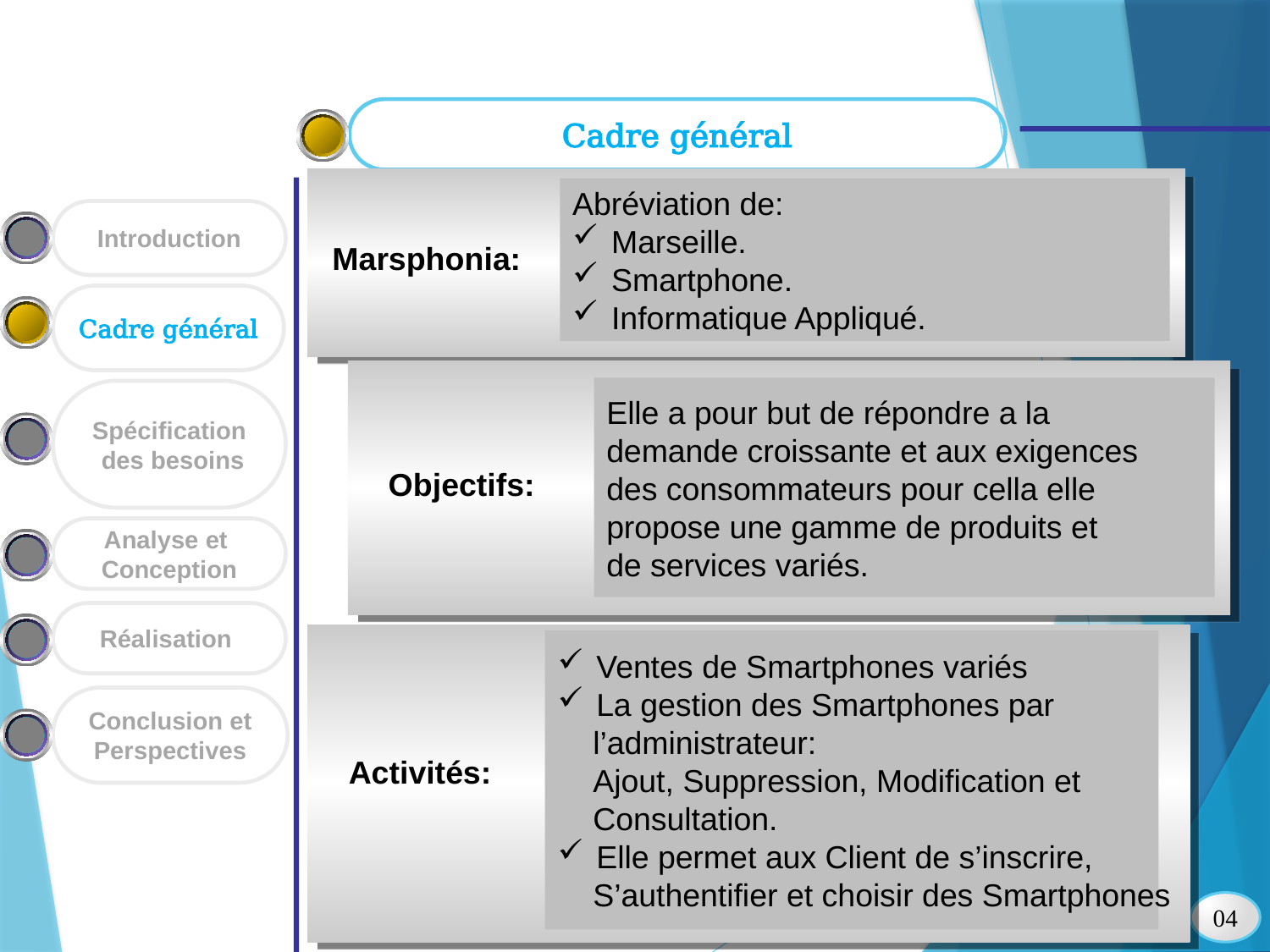

Cadre général

Abréviation de:
 Marseille.
 Smartphone.
 Informatique Appliqué.
Marsphonia:

Introduction

#
Cadre général

Elle a pour but de répondre a la
demande croissante et aux exigences
des consommateurs pour cella elle
propose une gamme de produits et
de services variés.
Objectifs:
Spécification
 des besoins

Analyse et
Conception

Réalisation

 Ventes de Smartphones variés
 La gestion des Smartphones par
    l’administrateur:
    Ajout, Suppression, Modification et
    Consultation.
 Elle permet aux Client de s’inscrire,
    S’authentifier et choisir des Smartphones
Activités:
Conclusion et
Perspectives

04